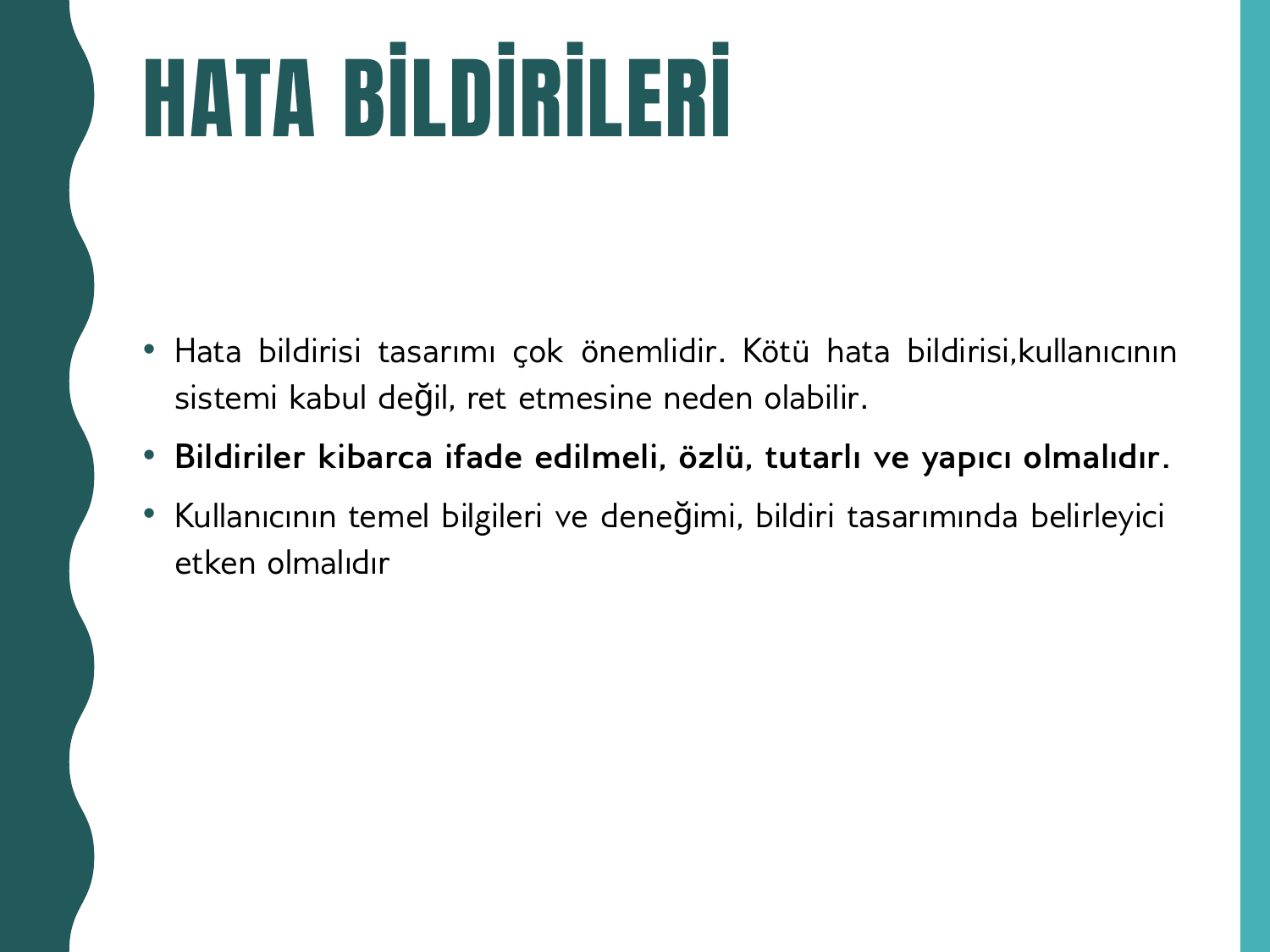

# Hata bildirileri
Hata bildirisi tasarımı çok önemlidir. Kötü hata bildirisi,kullanıcının sistemi kabul değil, ret etmesine neden olabilir.
Bildiriler kibarca ifade edilmeli, özlü, tutarlı ve yapıcı olmalıdır.
Kullanıcının temel bilgileri ve deneğimi, bildiri tasarımında belirleyici  etken olmalıdır